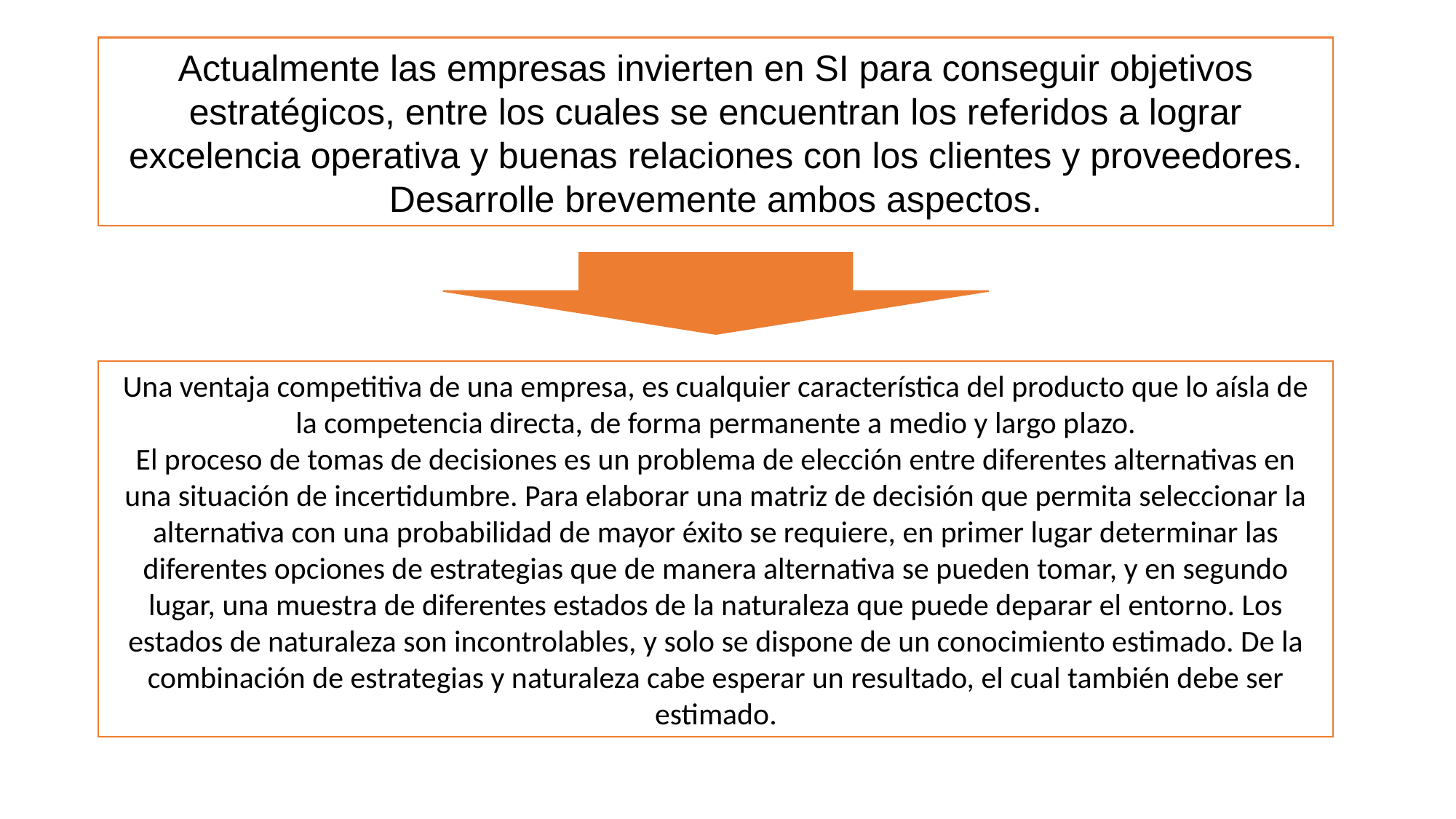

Actualmente las empresas invierten en SI para conseguir objetivos estratégicos, entre los cuales se encuentran los referidos a lograr excelencia operativa y buenas relaciones con los clientes y proveedores. Desarrolle brevemente ambos aspectos.

Una ventaja competitiva de una empresa, es cualquier característica del producto que lo aísla de la competencia directa, de forma permanente a medio y largo plazo.
El proceso de tomas de decisiones es un problema de elección entre diferentes alternativas en una situación de incertidumbre. Para elaborar una matriz de decisión que permita seleccionar la alternativa con una probabilidad de mayor éxito se requiere, en primer lugar determinar las diferentes opciones de estrategias que de manera alternativa se pueden tomar, y en segundo lugar, una muestra de diferentes estados de la naturaleza que puede deparar el entorno. Los estados de naturaleza son incontrolables, y solo se dispone de un conocimiento estimado. De la combinación de estrategias y naturaleza cabe esperar un resultado, el cual también debe ser estimado.